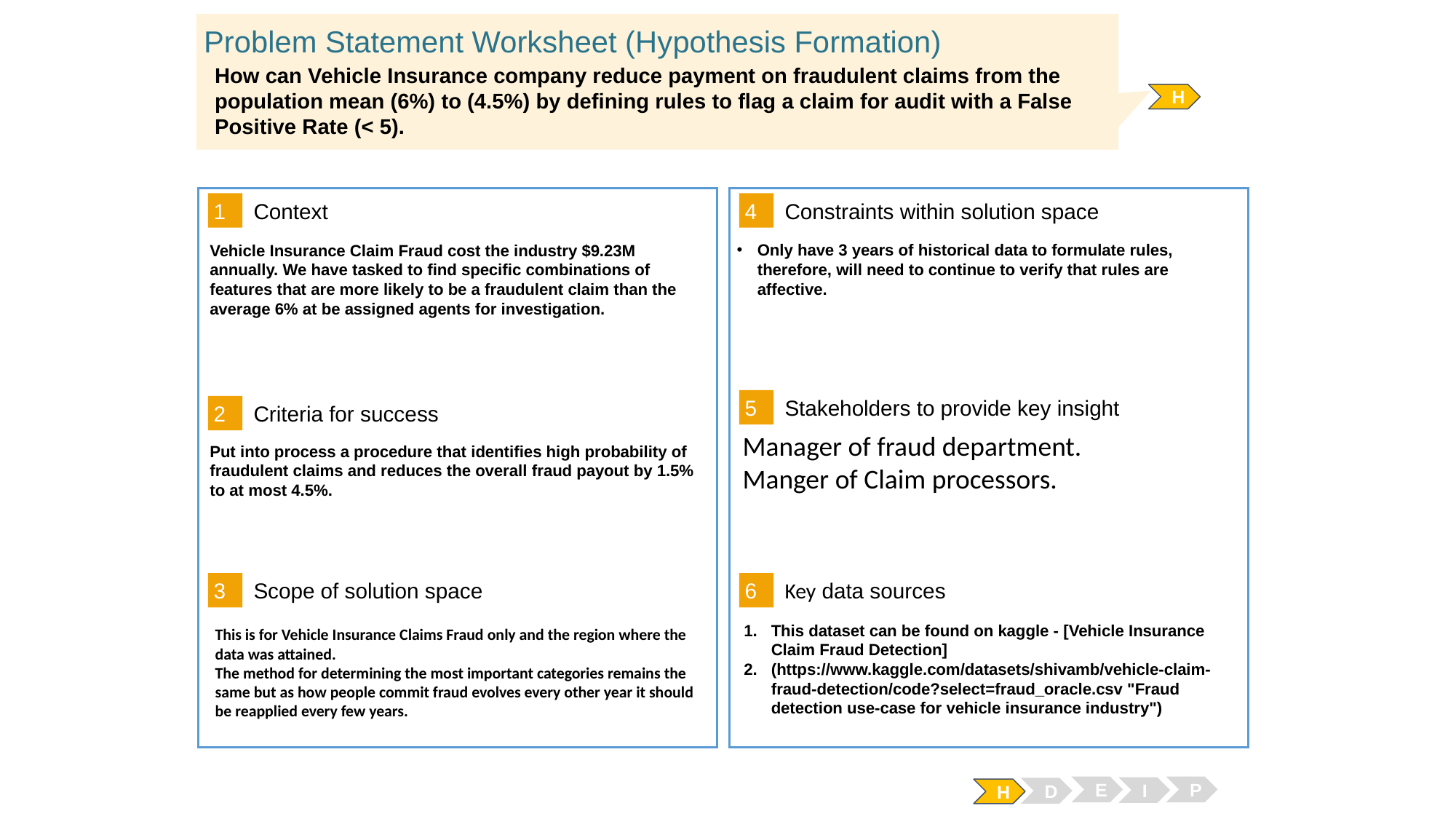

# Problem Statement Worksheet (Hypothesis Formation)
How can Vehicle Insurance company reduce payment on fraudulent claims from the population mean (6%) to (4.5%) by defining rules to flag a claim for audit with a False Positive Rate (< 5).
H

1
4
Context
Constraints within solution space
Only have 3 years of historical data to formulate rules, therefore, will need to continue to verify that rules are affective.
Vehicle Insurance Claim Fraud cost the industry $9.23M annually. We have tasked to find specific combinations of features that are more likely to be a fraudulent claim than the average 6% at be assigned agents for investigation.
5
Stakeholders to provide key insight
2
Criteria for success
Manager of fraud department.
Manger of Claim processors.
Put into process a procedure that identifies high probability of  fraudulent claims and reduces the overall fraud payout by 1.5% to at most 4.5%.
3
6
Key data sources
Scope of solution space
This dataset can be found on kaggle - [Vehicle Insurance Claim Fraud Detection]
(https://www.kaggle.com/datasets/shivamb/vehicle-claim-fraud-detection/code?select=fraud_oracle.csv "Fraud detection use-case for vehicle insurance industry")

This is for Vehicle Insurance Claims Fraud only and the region where the data was attained.
The method for determining the most important categories remains the same but as how people commit fraud evolves every other year it should be reapplied every few years.
E
P
I
D
H